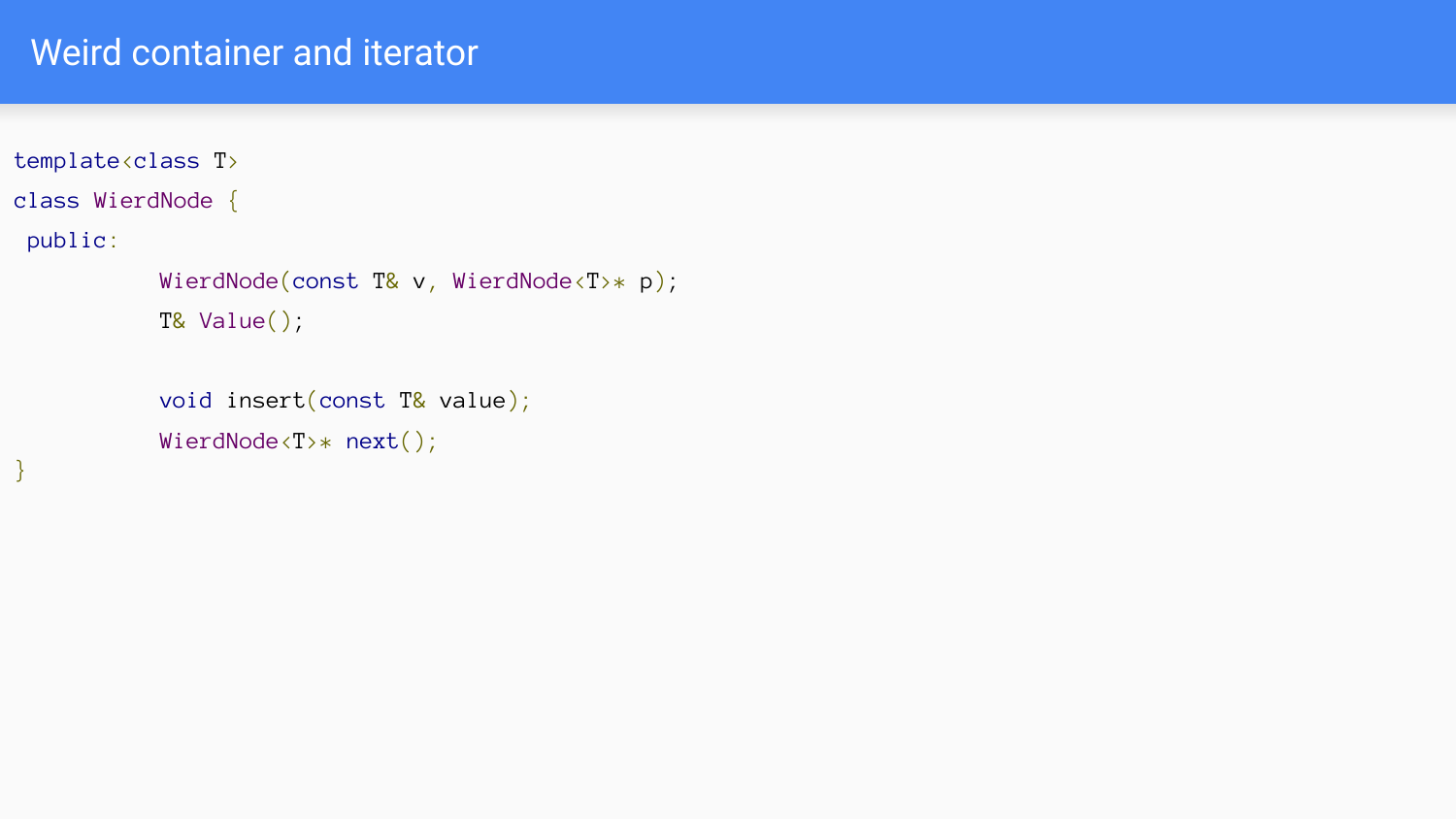

# Weird container and iterator
template<class T>
class WierdNode {
 public:
	WierdNode(const T& v, WierdNode<T>* p);
	T& Value();
	void insert(const T& value);
 	WierdNode<T>* next();
}